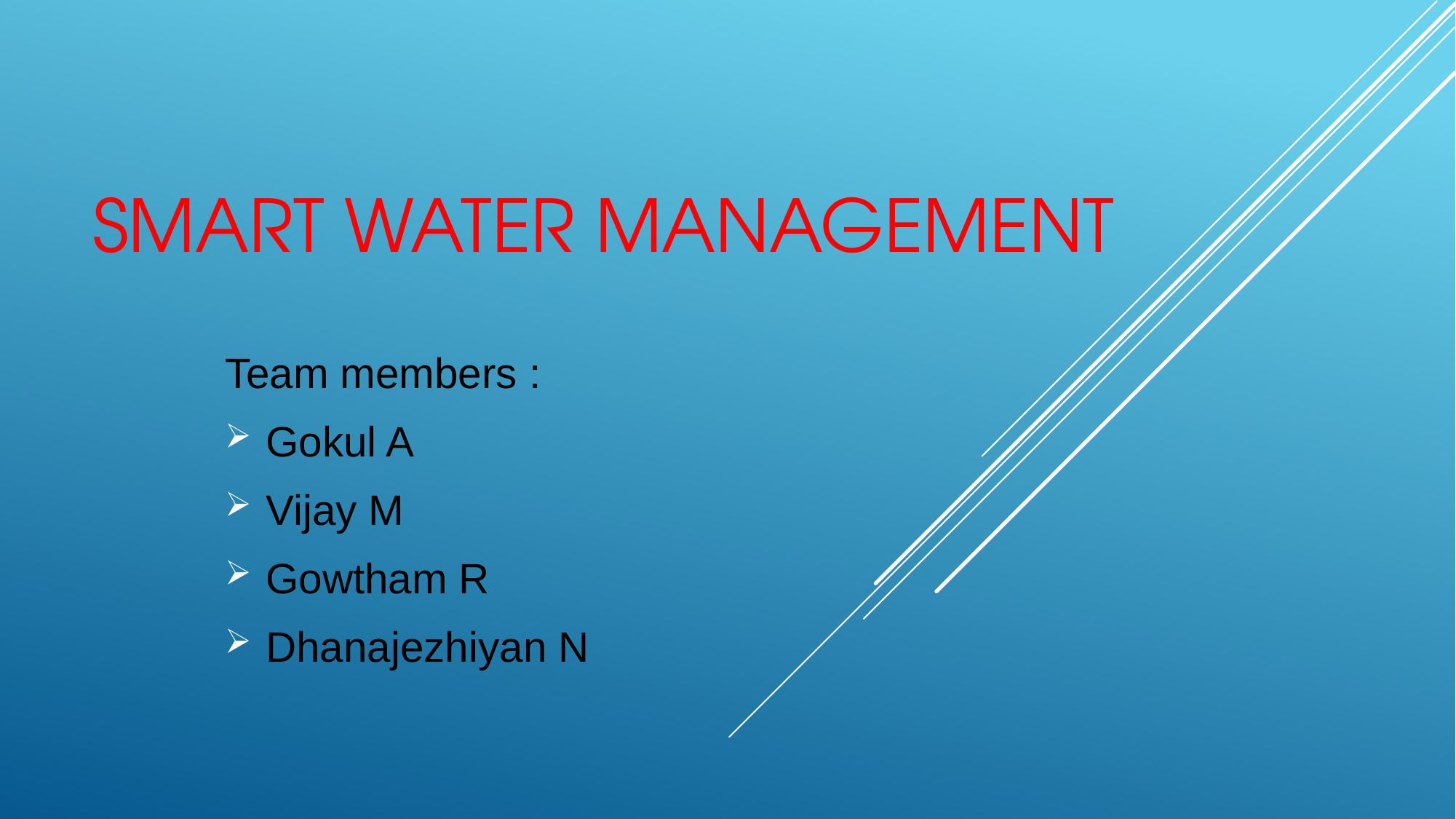

# Smart water management
Team members :
Gokul A
Vijay M
Gowtham R
Dhanajezhiyan N